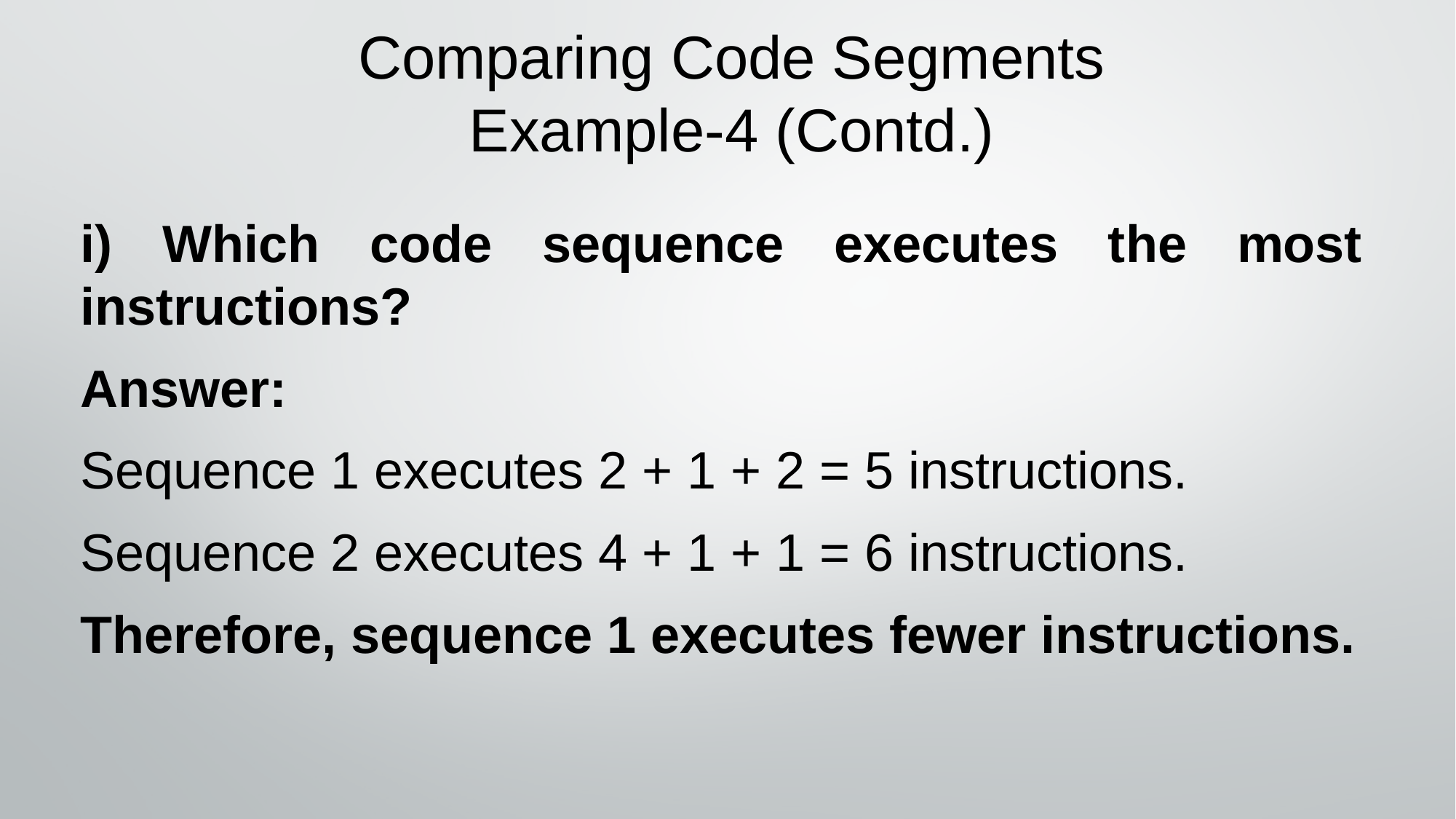

# Comparing Code Segments Example-4 (Contd.)
i) Which code sequence executes the most instructions?
Answer:
Sequence 1 executes 2 + 1 + 2 = 5 instructions.
Sequence 2 executes 4 + 1 + 1 = 6 instructions.
Therefore, sequence 1 executes fewer instructions.